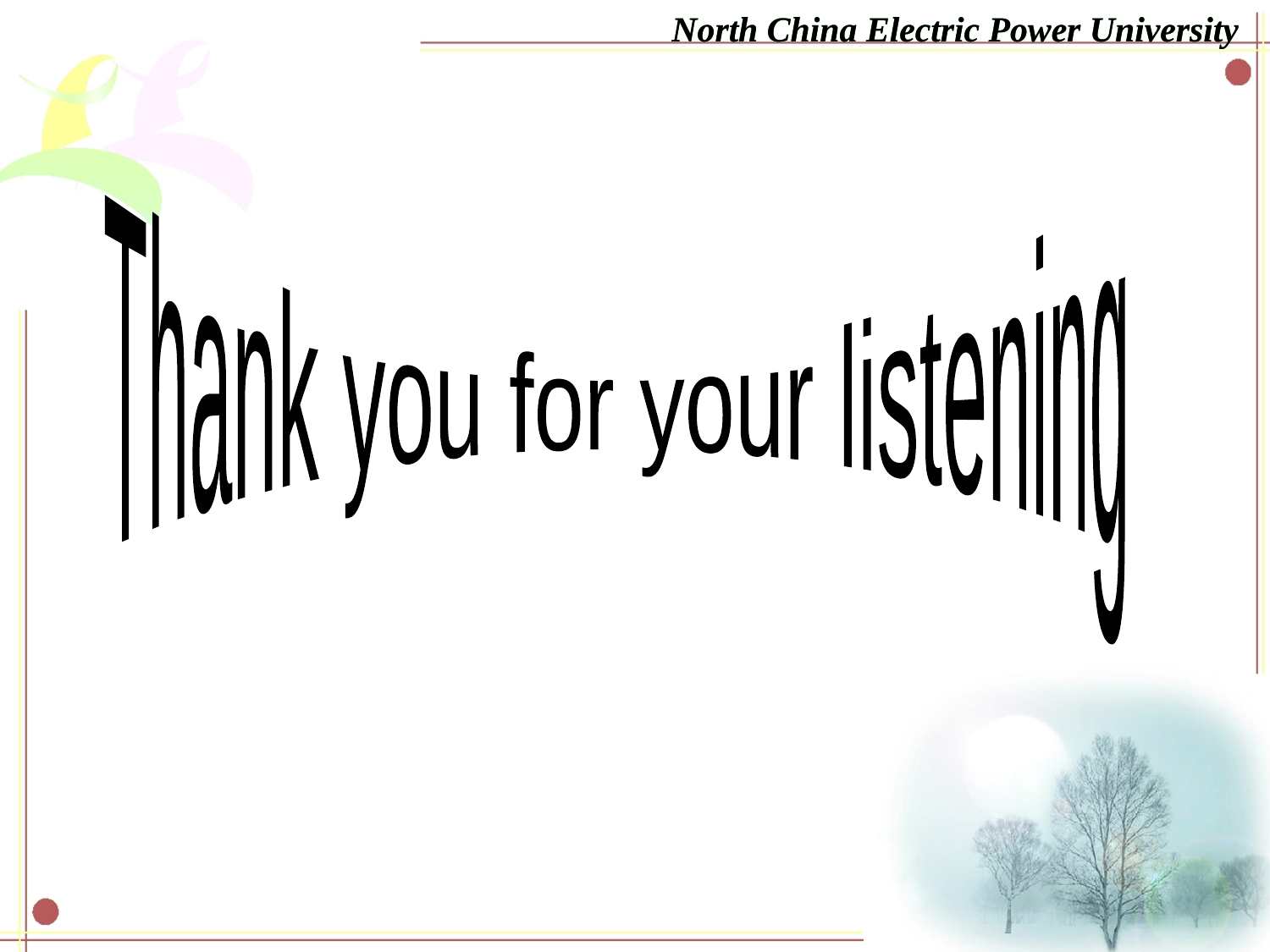

North China Electric Power University
Thank you for your listening